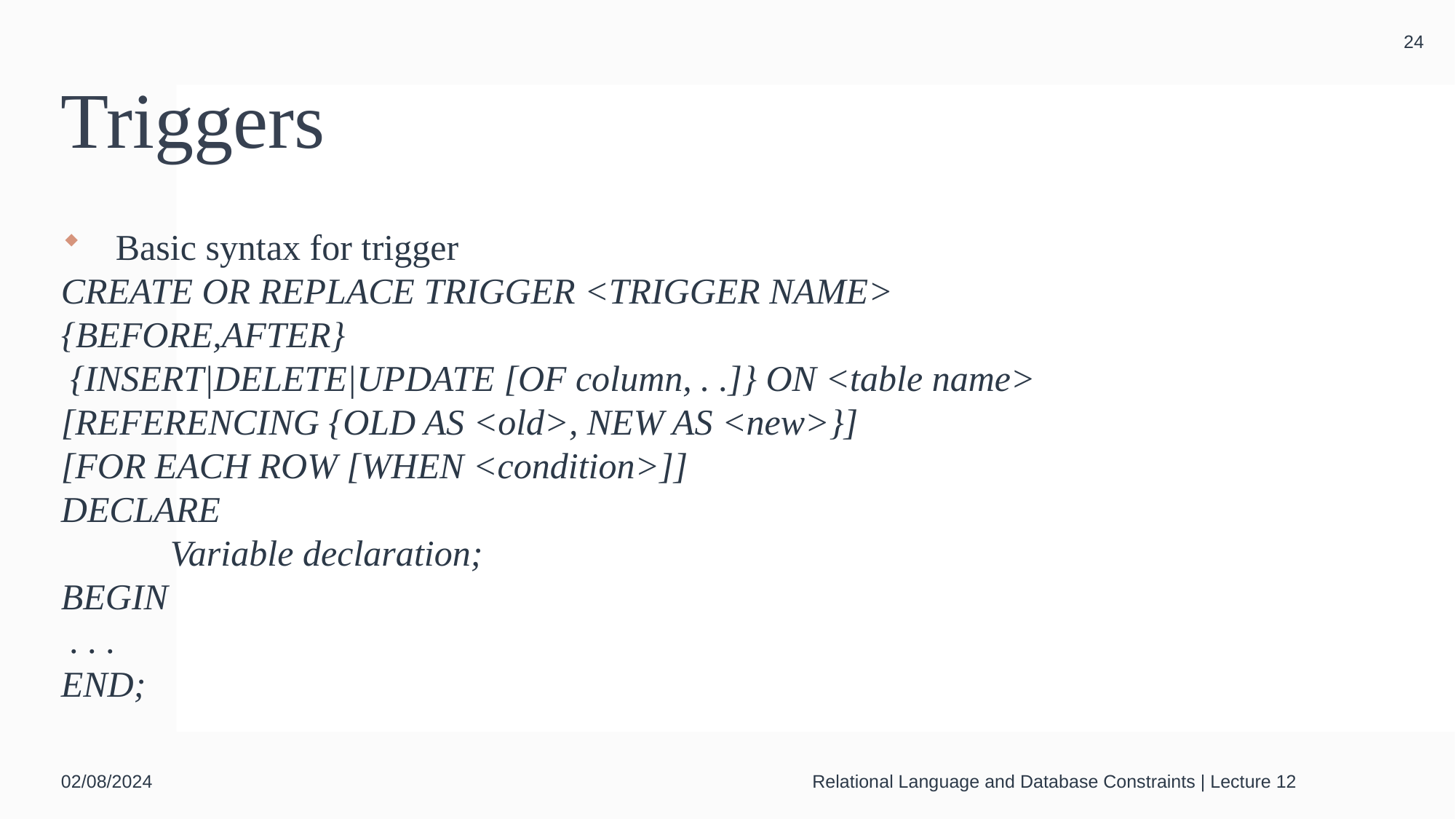

24
# Triggers
Basic syntax for trigger
CREATE OR REPLACE TRIGGER <TRIGGER NAME>
{BEFORE,AFTER}
 {INSERT|DELETE|UPDATE [OF column, . .]} ON <table name>
[REFERENCING {OLD AS <old>, NEW AS <new>}]
[FOR EACH ROW [WHEN <condition>]]
DECLARE
	Variable declaration;
BEGIN
 . . .
END;
02/08/2024
Relational Language and Database Constraints | Lecture 12